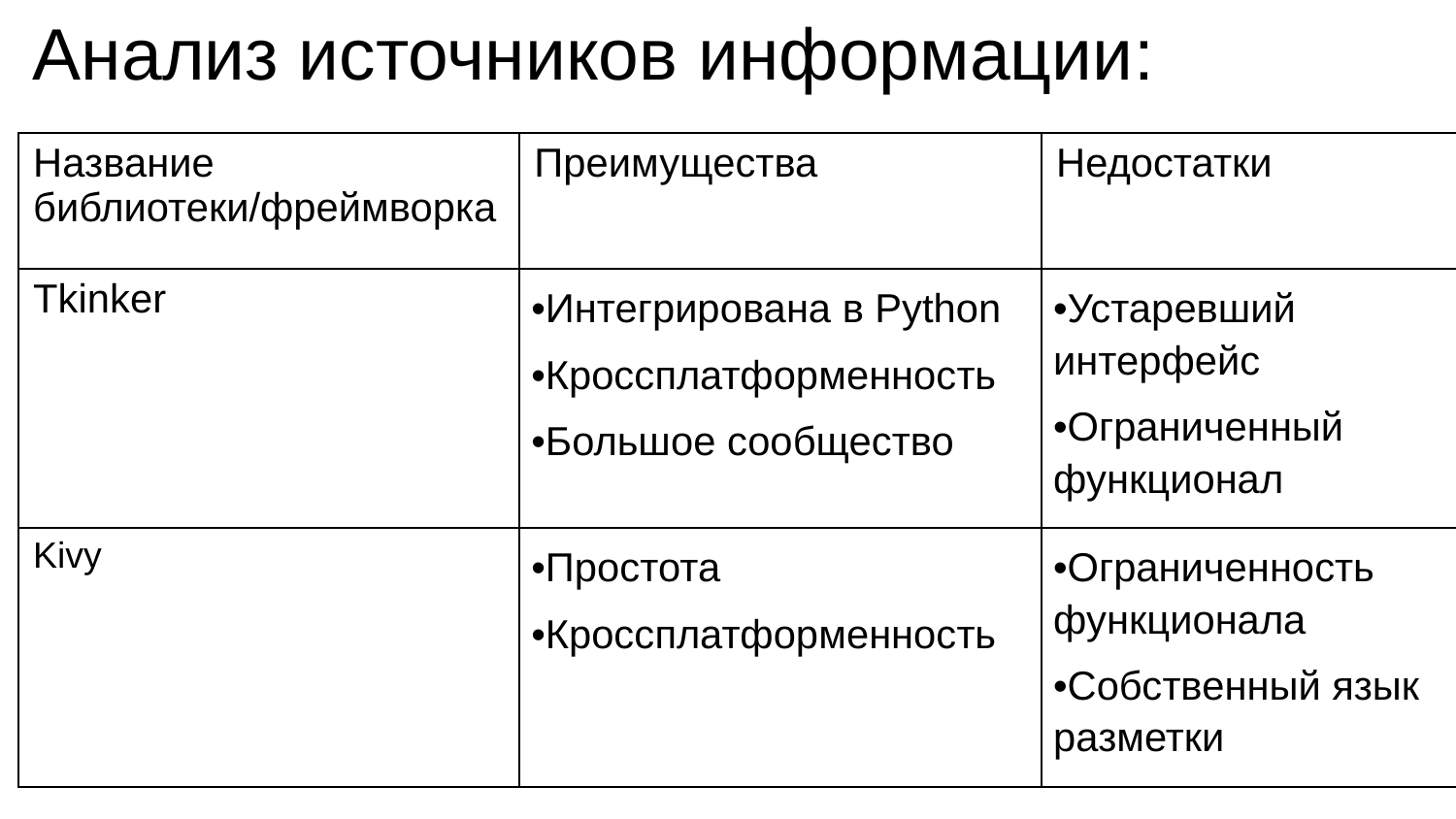

Анализ источников информации:
| Название библиотеки/фреймворка | Преимущества | Недостатки |
| --- | --- | --- |
| Tkinker | Интегрирована в Python Кроссплатформенность Большое сообщество | Устаревший интерфейс Ограниченный функционал |
| Kivy | Простота Кроссплатформенность | Ограниченность функционала Собственный язык разметки |